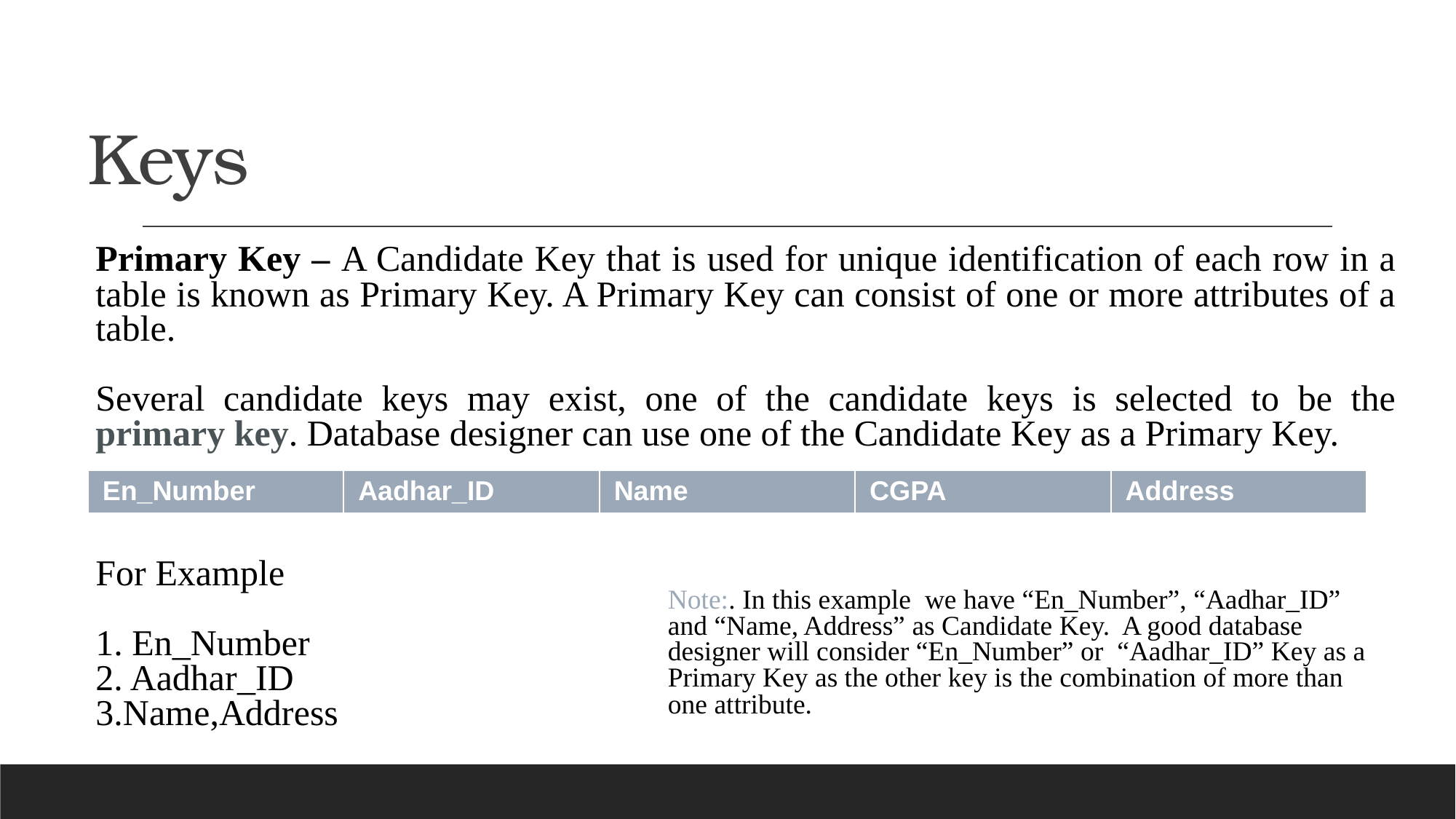

Keys
Primary Key – A Candidate Key that is used for unique identification of each row in a table is known as Primary Key. A Primary Key can consist of one or more attributes of a table.

Several candidate keys may exist, one of the candidate keys is selected to be the primary key. Database designer can use one of the Candidate Key as a Primary Key.

For Example

1. En_Number
2. Aadhar_ID
3.Name,Address

| En\_Number | Aadhar\_ID | Name | CGPA | Address |
| --- | --- | --- | --- | --- |

Note:. In this example  we have “En_Number”, “Aadhar_ID”  and “Name, Address” as Candidate Key.  A good database designer will consider “En_Number” or  “Aadhar_ID” Key as a Primary Key as the other key is the combination of more than one attribute.